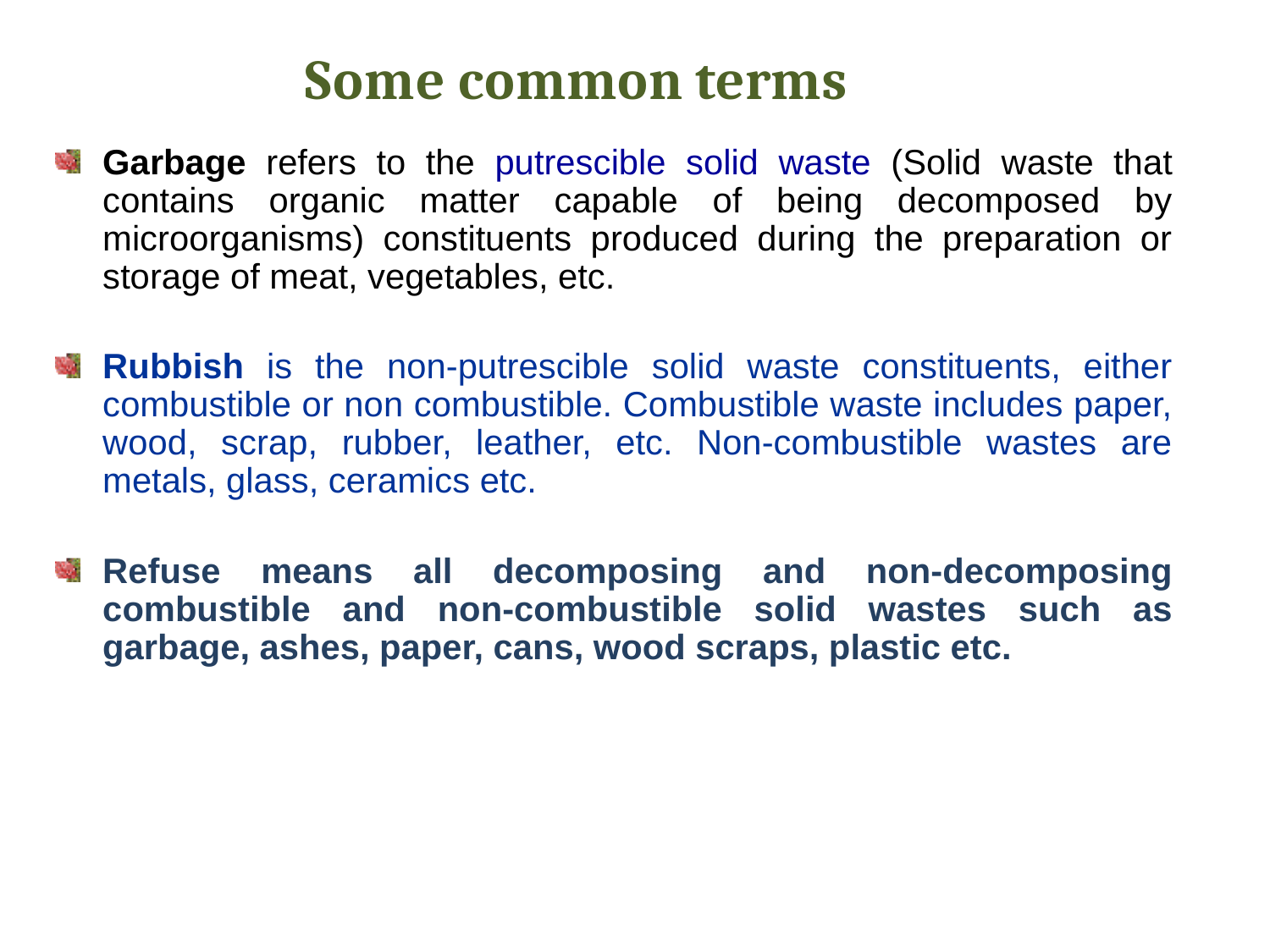

# Some common terms
Garbage refers to the putrescible solid waste (Solid waste that contains organic matter capable of being decomposed by microorganisms) constituents produced during the preparation or storage of meat, vegetables, etc.

Rubbish is the non-putrescible solid waste constituents, either combustible or non combustible. Combustible waste includes paper, wood, scrap, rubber, leather, etc. Non-combustible wastes are metals, glass, ceramics etc.

Refuse means all decomposing and non-decomposing combustible and non-combustible solid wastes such as garbage, ashes, paper, cans, wood scraps, plastic etc.